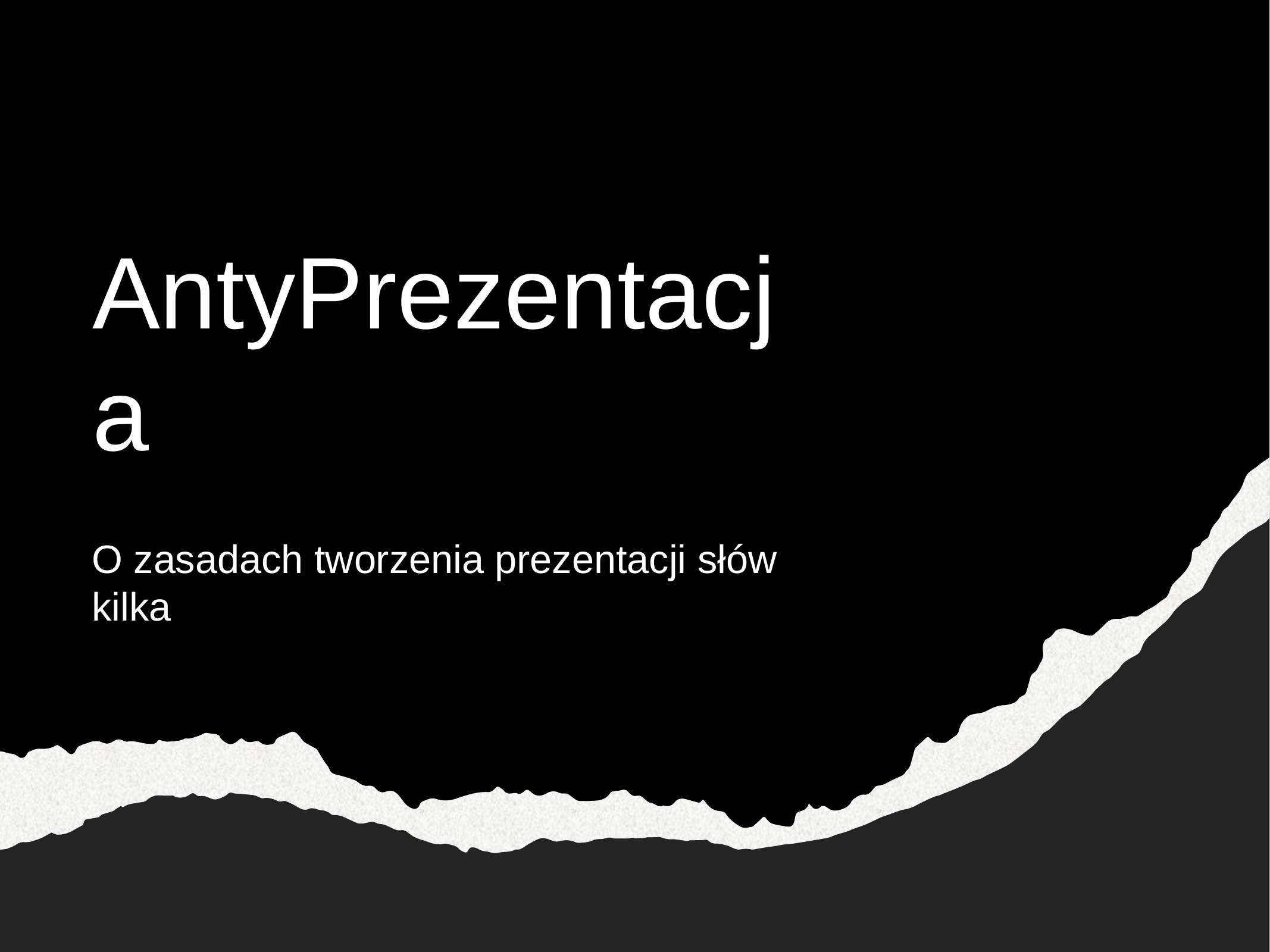

# AntyPrezentacja

O zasadach tworzenia prezentacji słów kilka